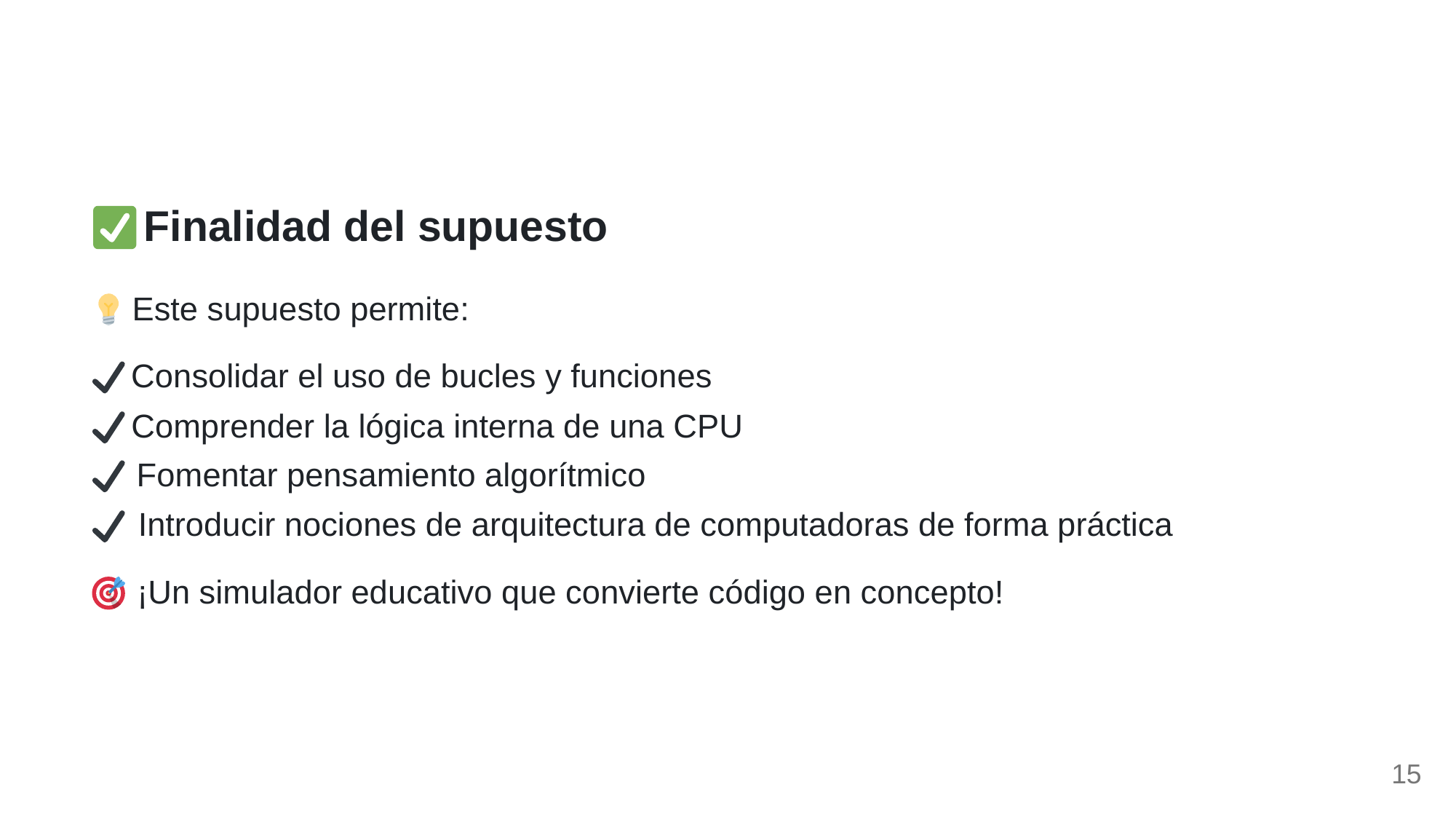

Finalidad del supuesto

 Este supuesto permite:

 Consolidar el uso de bucles y funciones

 Comprender la lógica interna de una CPU

 Fomentar pensamiento algorítmico

 Introducir nociones de arquitectura de computadoras de forma práctica

 ¡Un simulador educativo que convierte código en concepto!

15